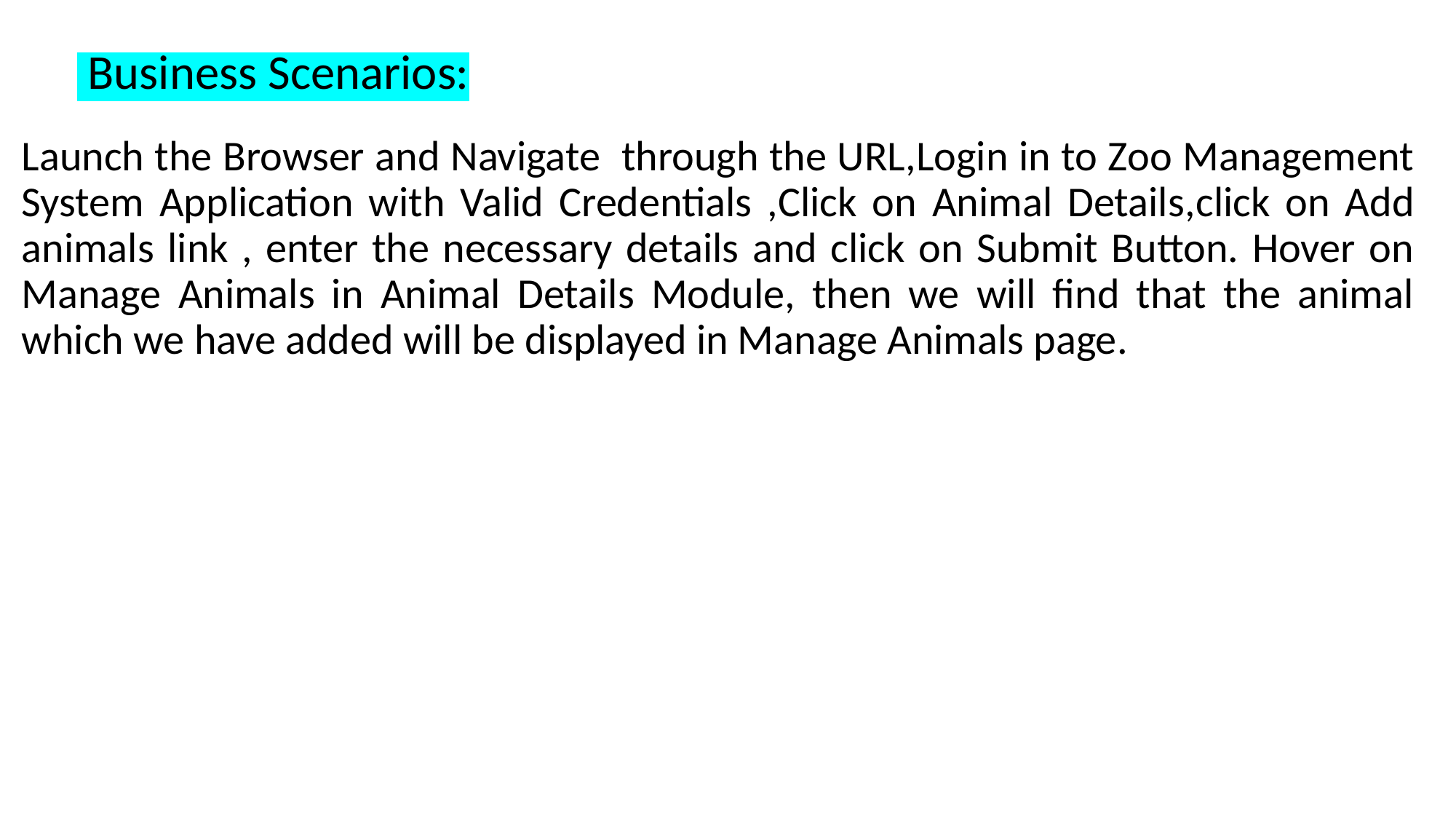

# Business Scenarios:
Launch the Browser and Navigate  through the URL,Login in to Zoo Management System Application with Valid Credentials ,Click on Animal Details,click on Add animals link , enter the necessary details and click on Submit Button. Hover on Manage Animals in Animal Details Module, then we will find that the animal which we have added will be displayed in Manage Animals page.